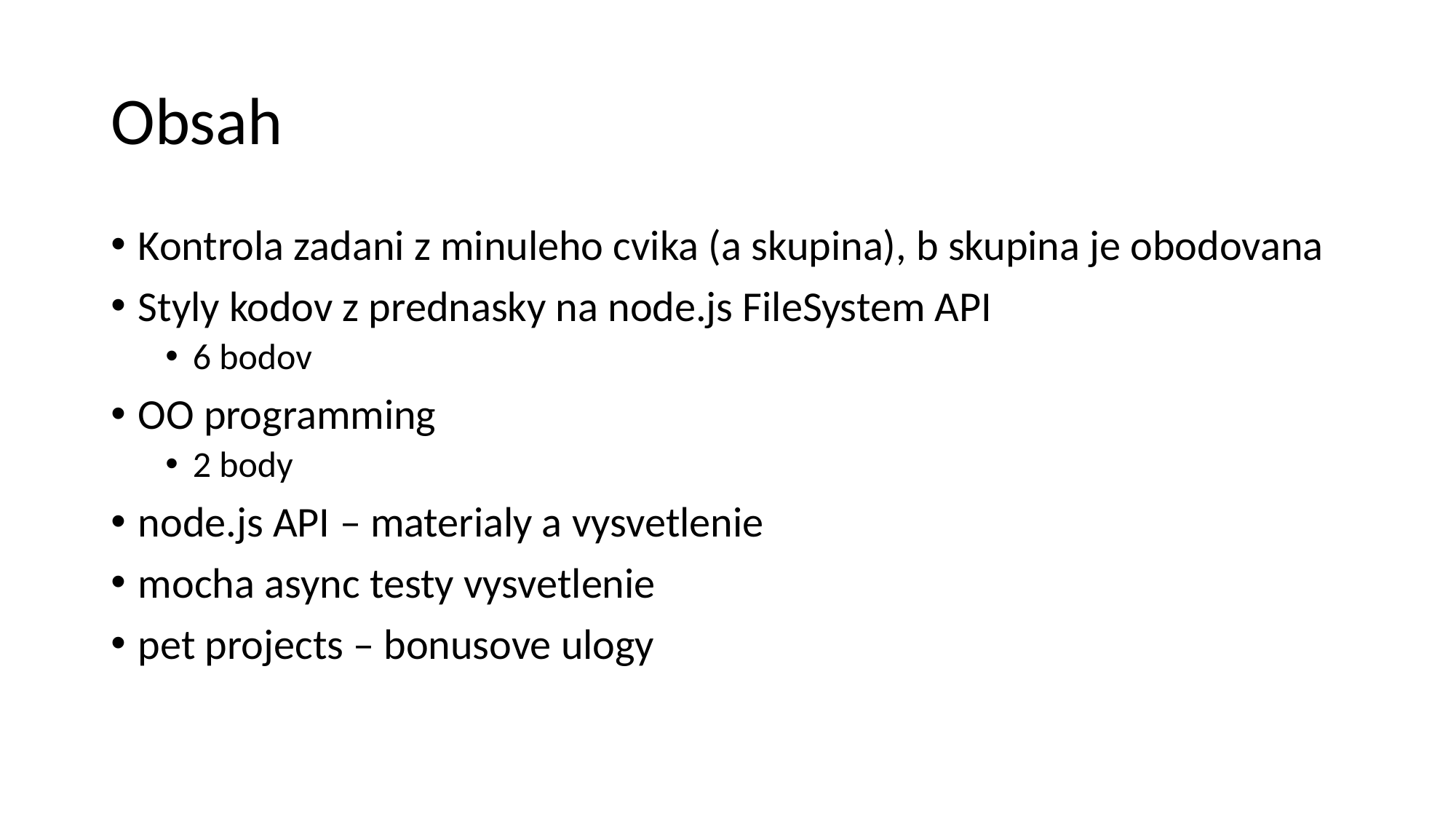

# Obsah
Kontrola zadani z minuleho cvika (a skupina), b skupina je obodovana
Styly kodov z prednasky na node.js FileSystem API
6 bodov
OO programming
2 body
node.js API – materialy a vysvetlenie
mocha async testy vysvetlenie
pet projects – bonusove ulogy